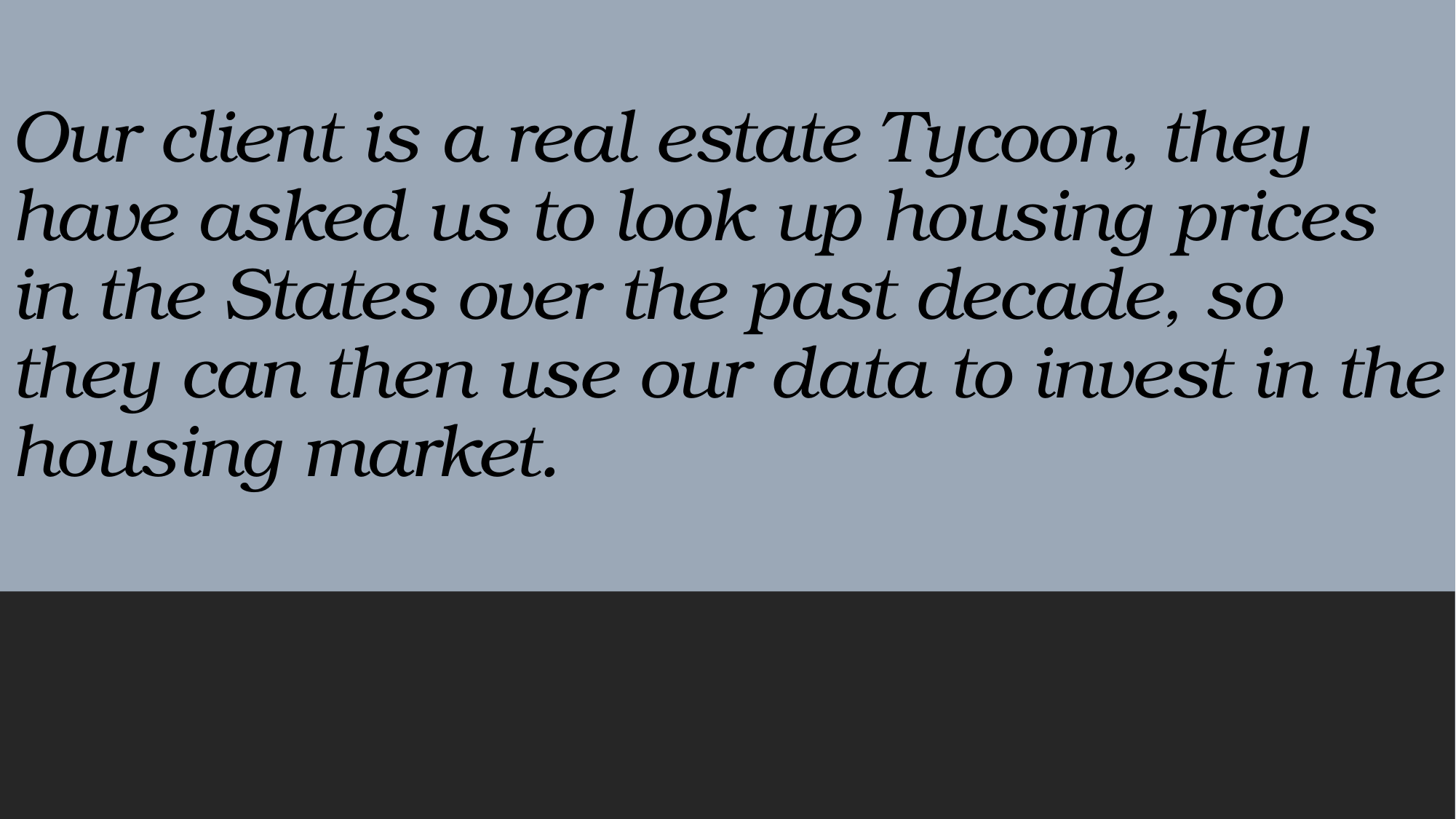

# Our client is a real estate Tycoon, they have asked us to look up housing prices in the States over the past decade, so they can then use our data to invest in the housing market.